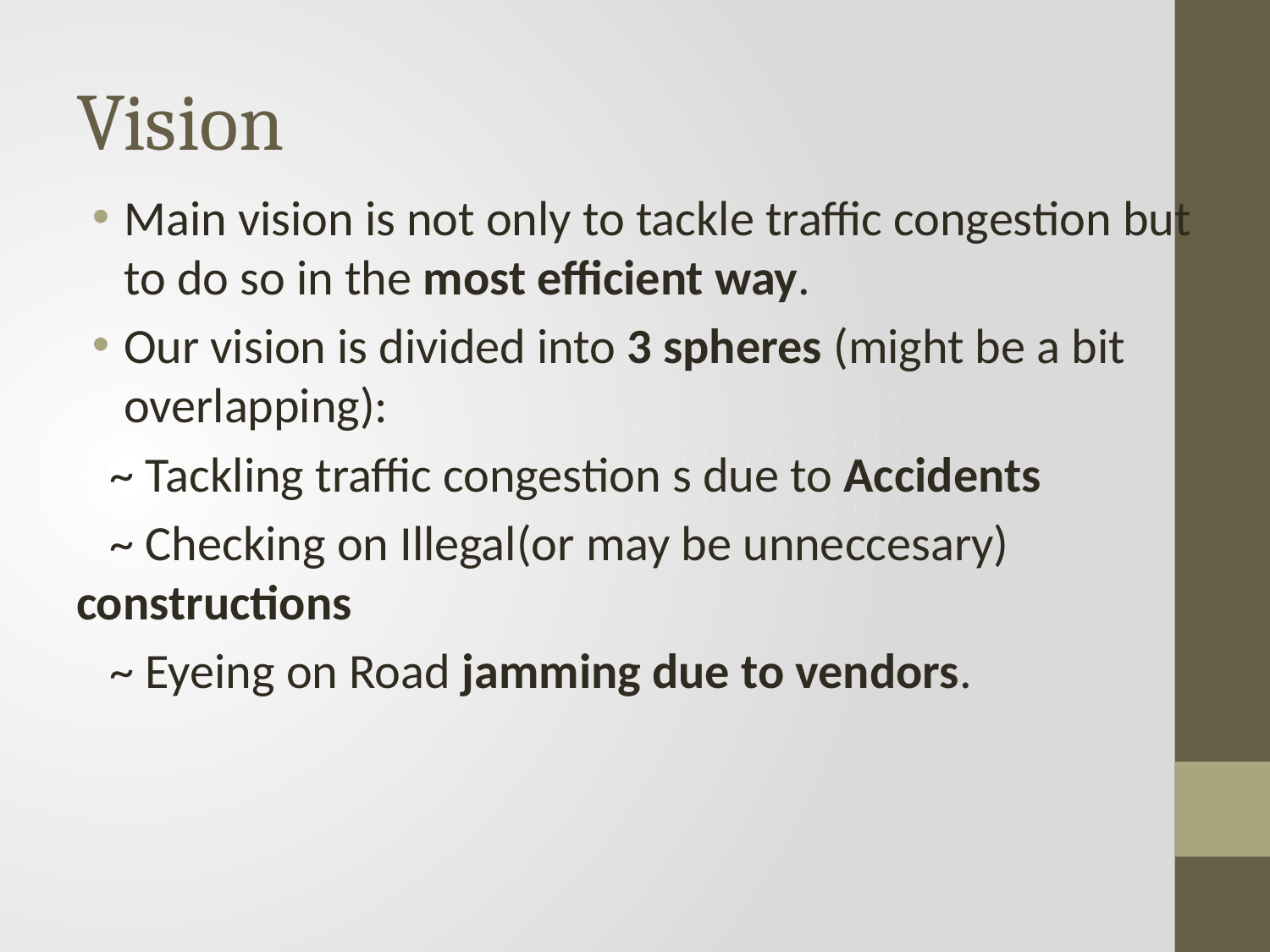

# Vision
Main vision is not only to tackle traffic congestion but to do so in the most efficient way.
Our vision is divided into 3 spheres (might be a bit overlapping):
   ~ Tackling traffic congestion s due to Accidents
   ~ Checking on Illegal(or may be unneccesary)   constructions
   ~ Eyeing on Road jamming due to vendors.